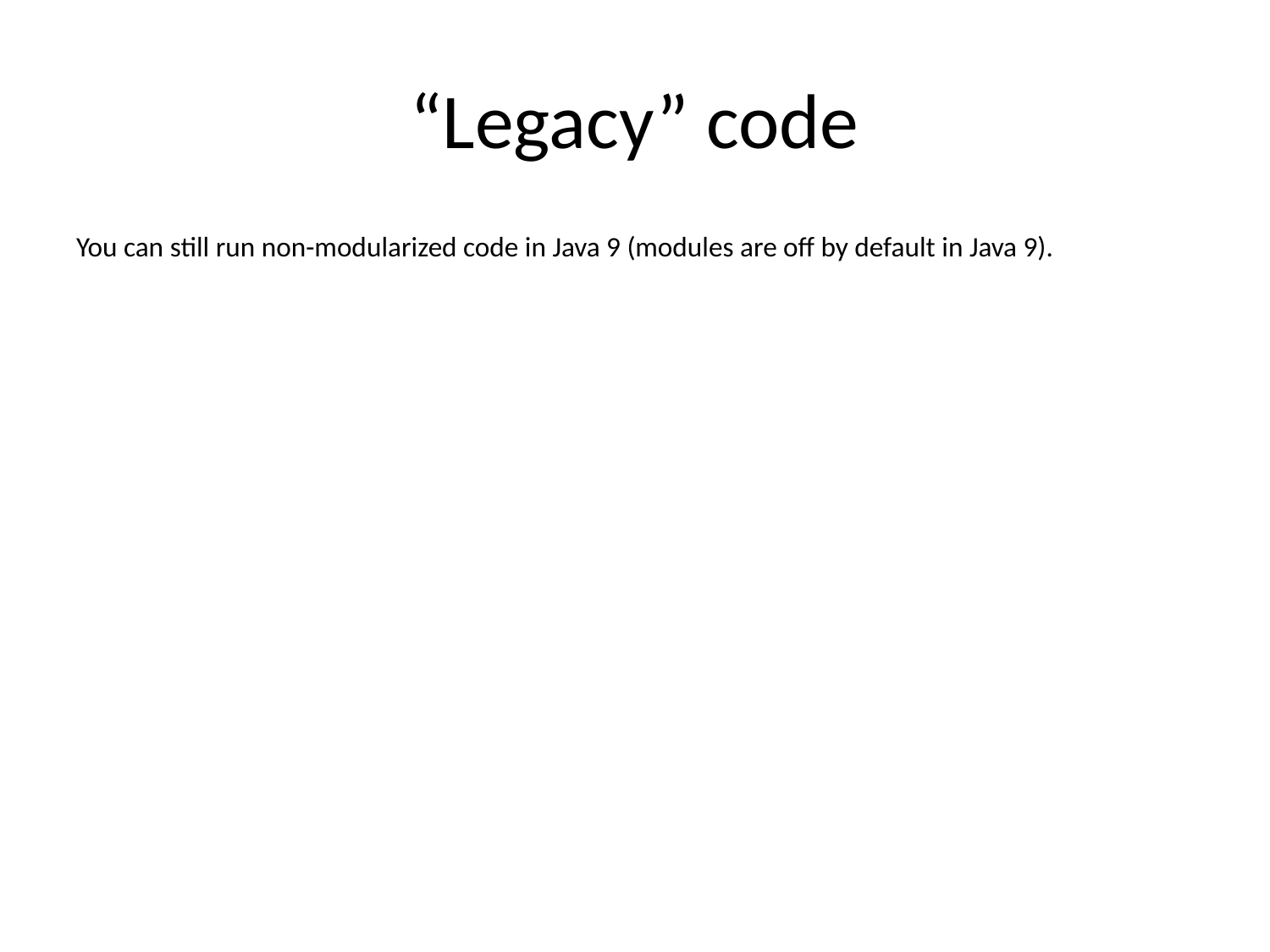

# “Legacy” code
You can still run non-modularized code in Java 9 (modules are off by default in Java 9).